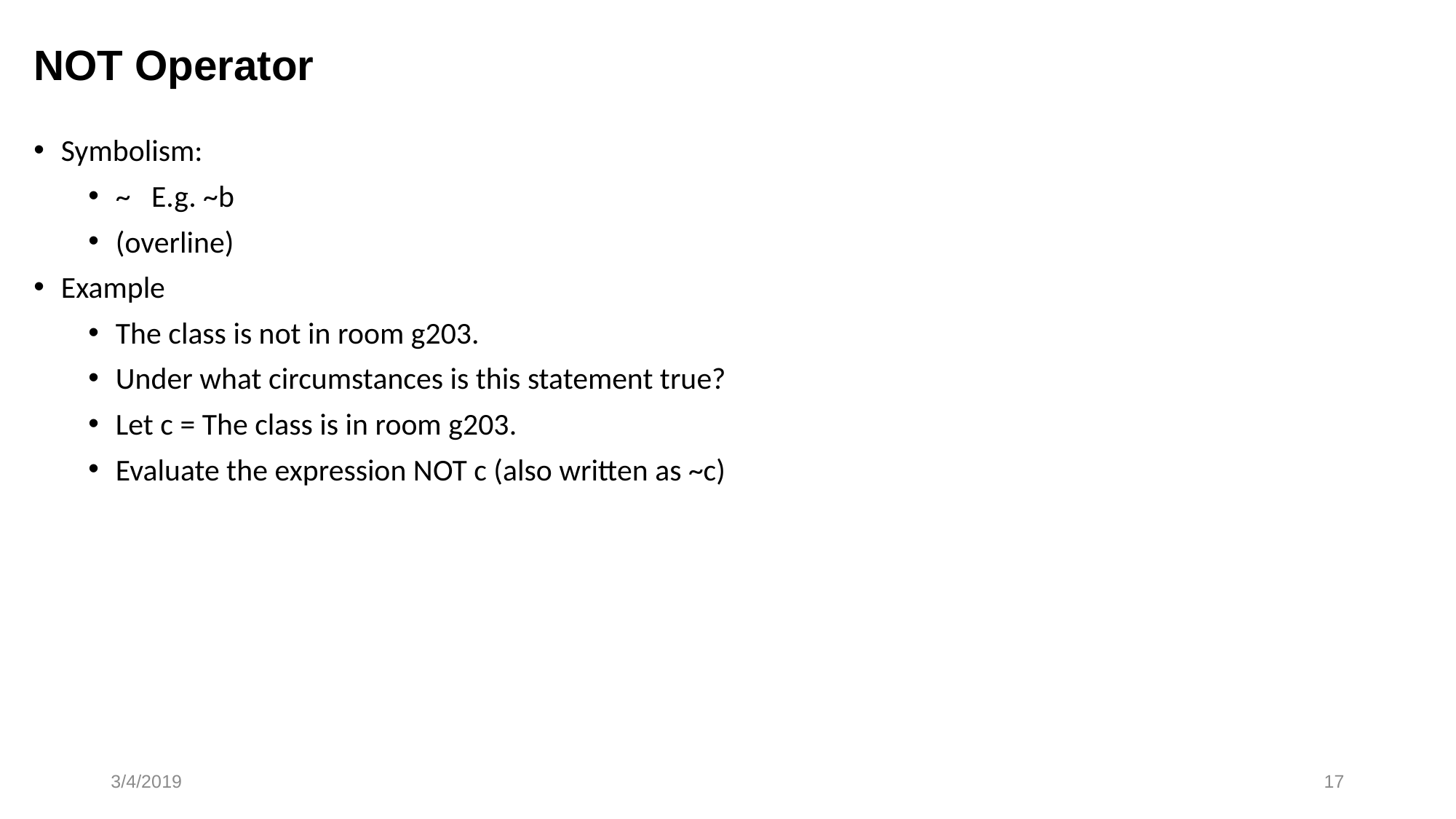

# NOT Operator
Symbolism:
~   E.g. ~b
(overline)
Example
The class is not in room g203.
Under what circumstances is this statement true?
Let c = The class is in room g203.
Evaluate the expression NOT c (also written as ~c)
3/4/2019

17